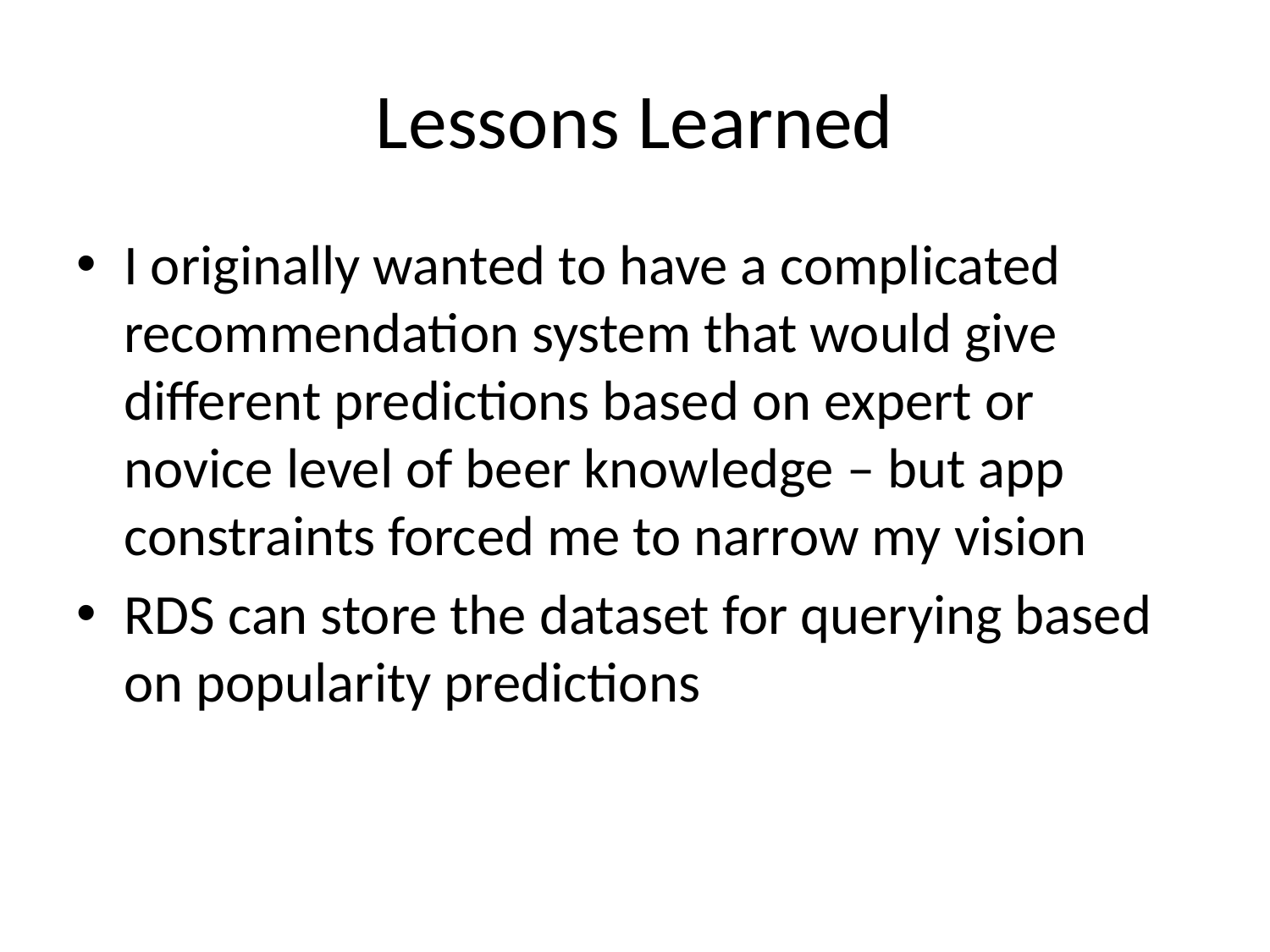

# Lessons Learned
I originally wanted to have a complicated recommendation system that would give different predictions based on expert or novice level of beer knowledge – but app constraints forced me to narrow my vision
RDS can store the dataset for querying based on popularity predictions